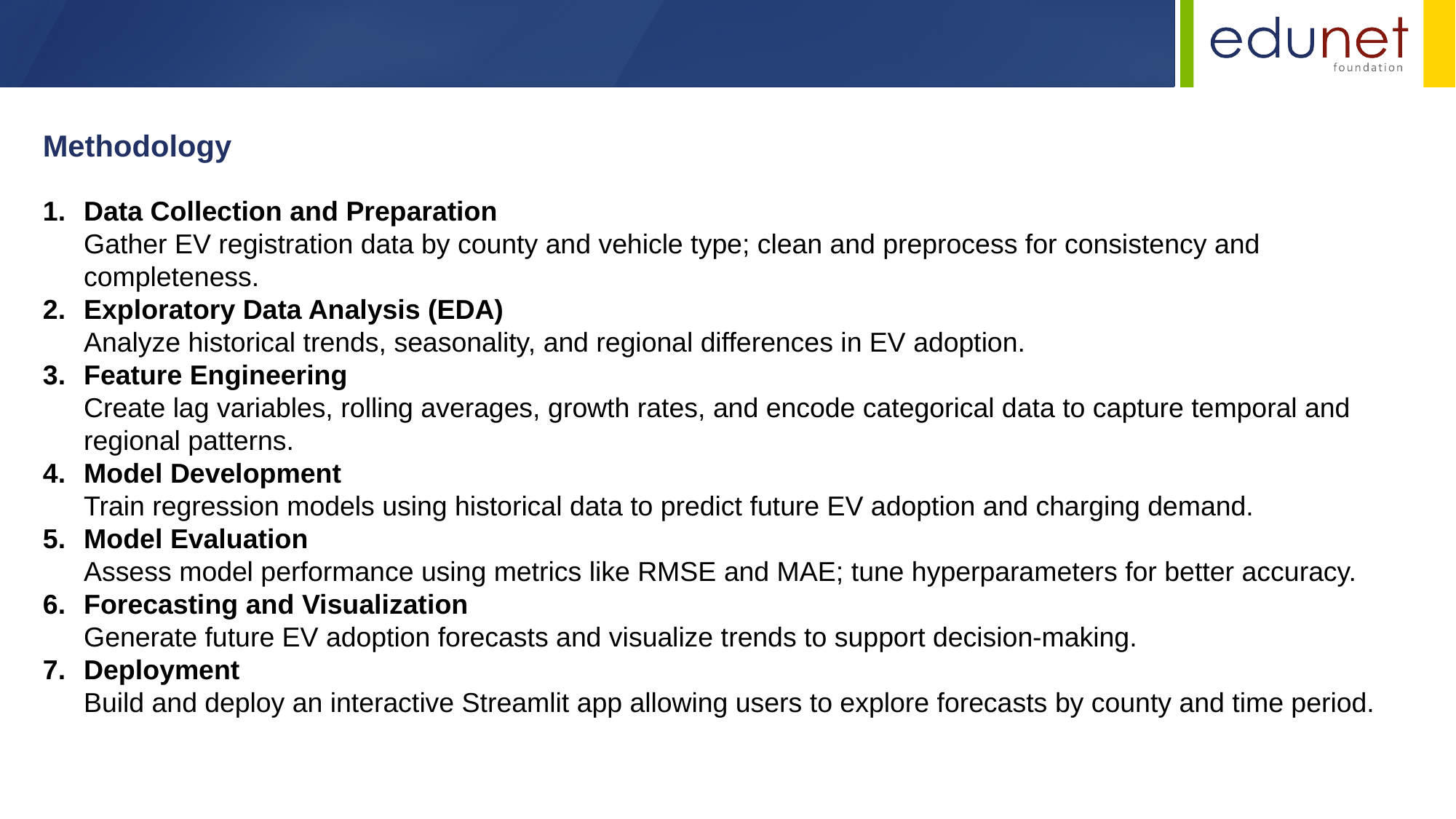

Methodology
Data Collection and Preparation
Gather EV registration data by county and vehicle type; clean and preprocess for consistency and completeness.
Exploratory Data Analysis (EDA)
Analyze historical trends, seasonality, and regional differences in EV adoption.
Feature Engineering
Create lag variables, rolling averages, growth rates, and encode categorical data to capture temporal and regional patterns.
Model Development
Train regression models using historical data to predict future EV adoption and charging demand.
Model Evaluation
Assess model performance using metrics like RMSE and MAE; tune hyperparameters for better accuracy.
Forecasting and Visualization
Generate future EV adoption forecasts and visualize trends to support decision-making.
Deployment
Build and deploy an interactive Streamlit app allowing users to explore forecasts by county and time period.